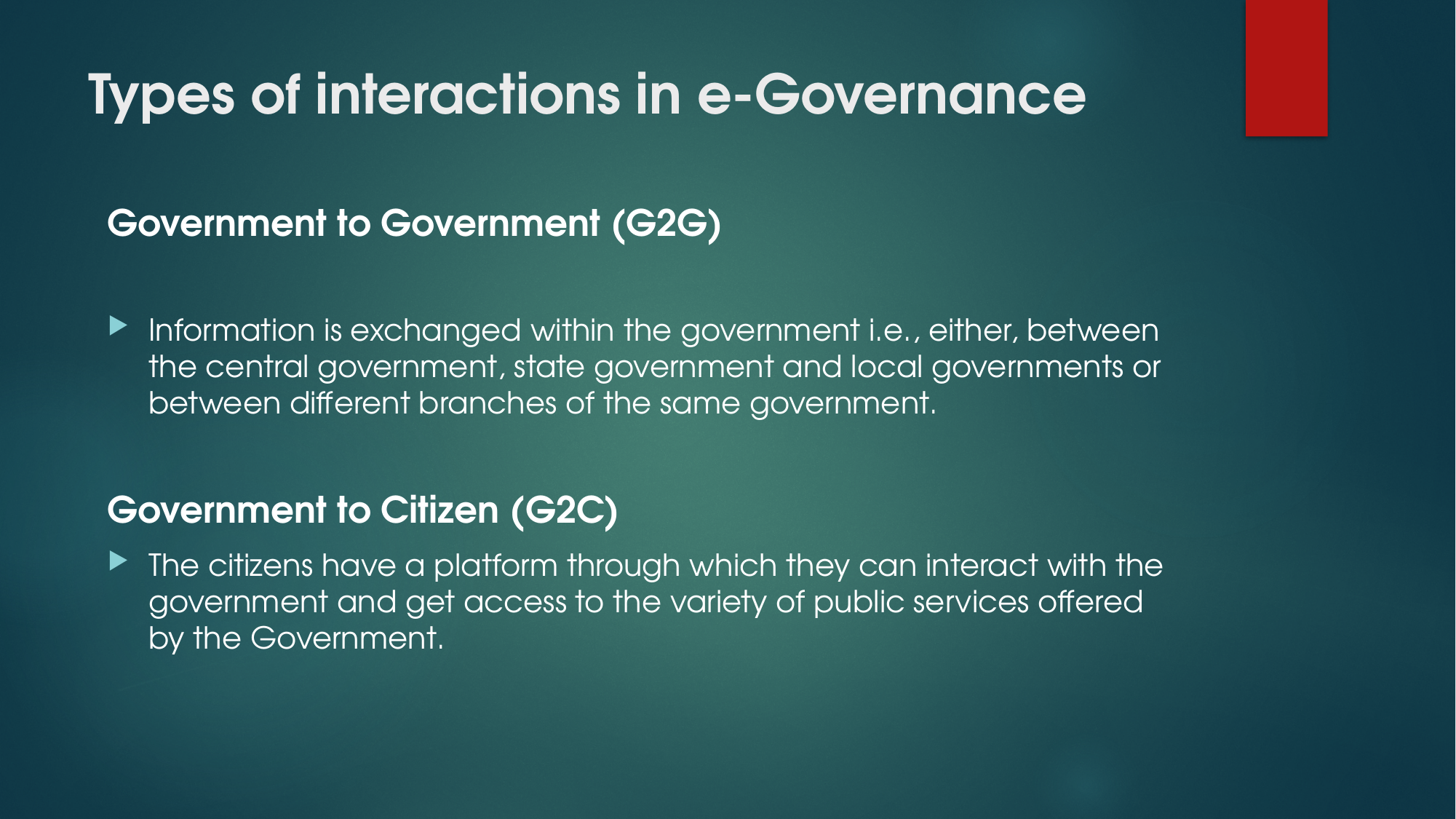

# Types of interactions in e-Governance
Government to Government (G2G)

Information is exchanged within the government i.e., either, between the central government, state government and local governments or between different branches of the same government.

Government to Citizen (G2C)
The citizens have a platform through which they can interact with the government and get access to the variety of public services offered by the Government.